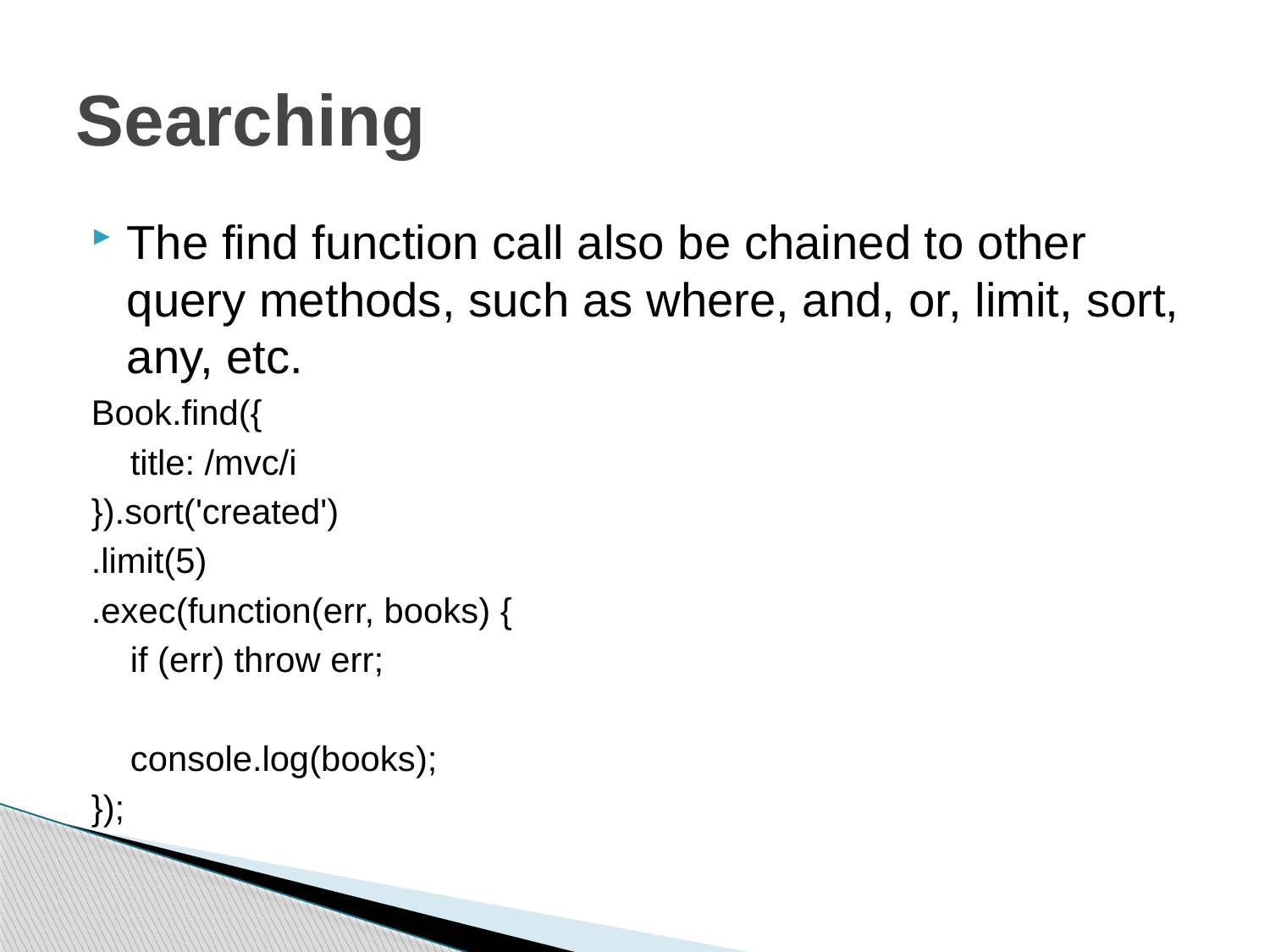

# Searching
The find function call also be chained to other query methods, such as where, and, or, limit, sort, any, etc.
Book.find({
    title: /mvc/i
}).sort('created')
.limit(5)
.exec(function(err, books) {
    if (err) throw err;

    console.log(books);
});